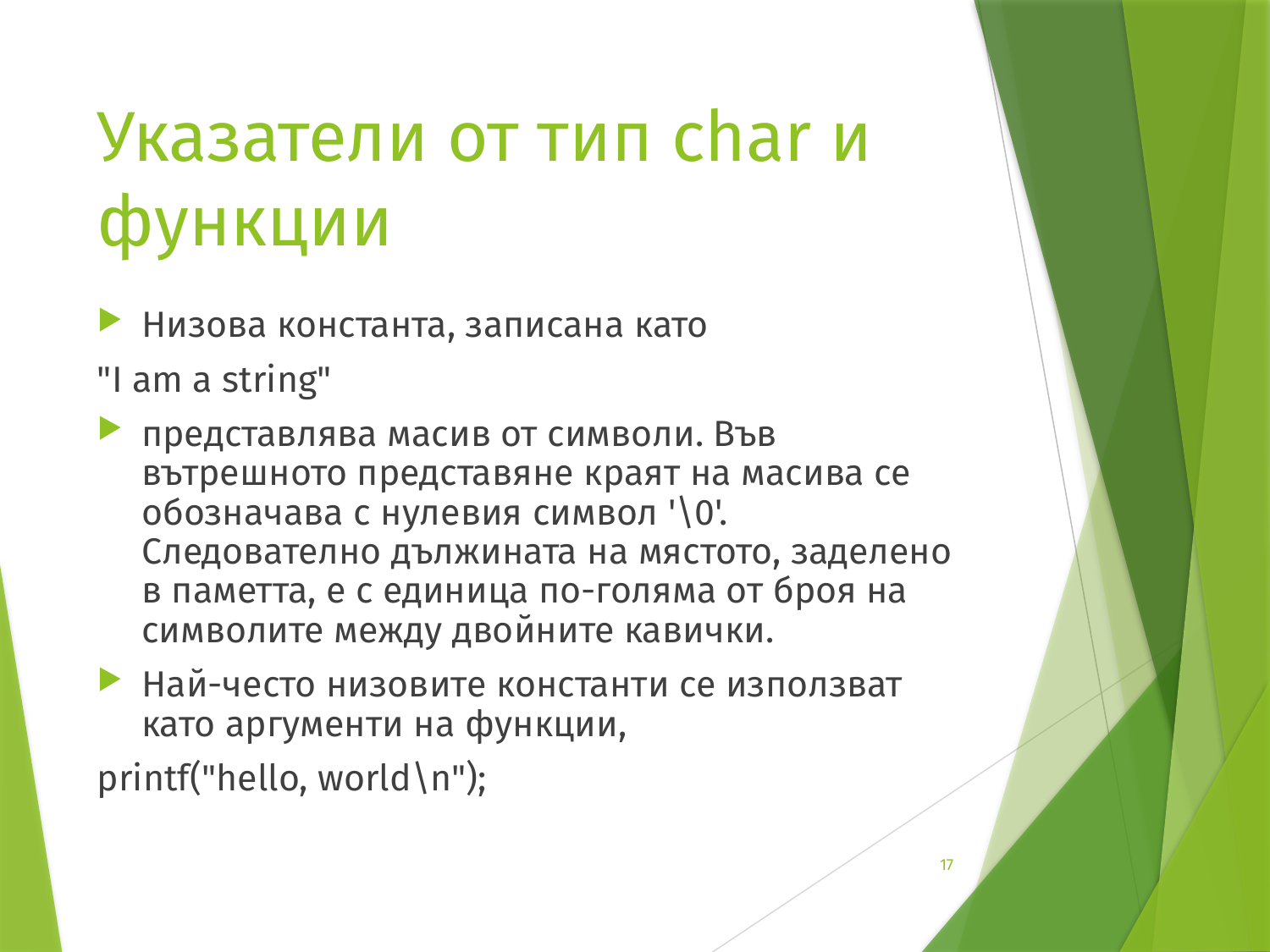

# Указатели от тип char и функции
Низова константа, записана като
"I am a string"
представлява масив от символи. Във вътрешното представяне краят на масива се обозначава с нулевия символ '\0'. Следователно дължината на мястото, заделено в паметта, е с единица по-голяма от броя на символите между двойните кавички.
Най-често низовите константи се използват като аргументи на функции,
printf("hello, world\n");

17